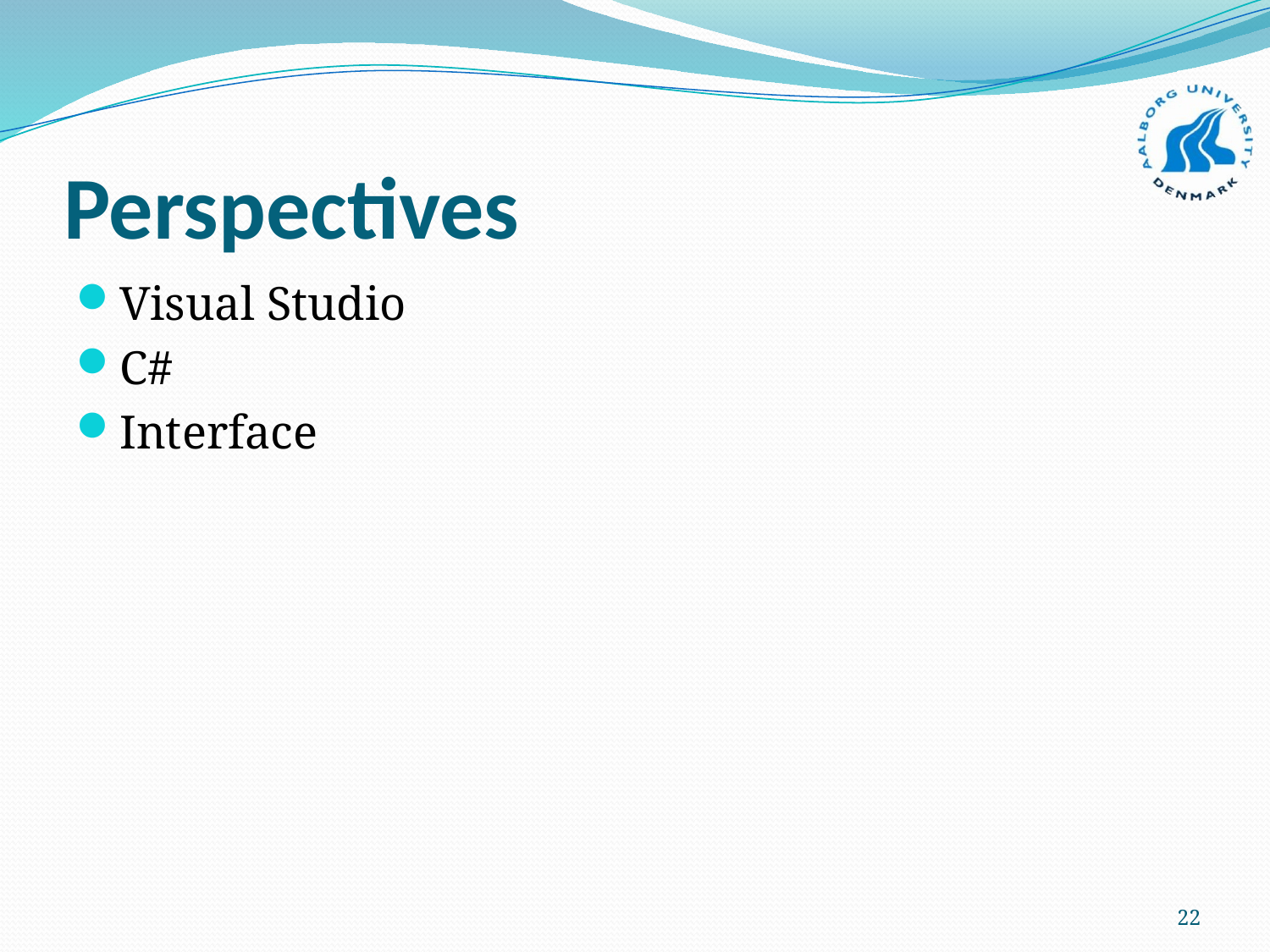

# Perspectives
Visual Studio
C#
Interface
22